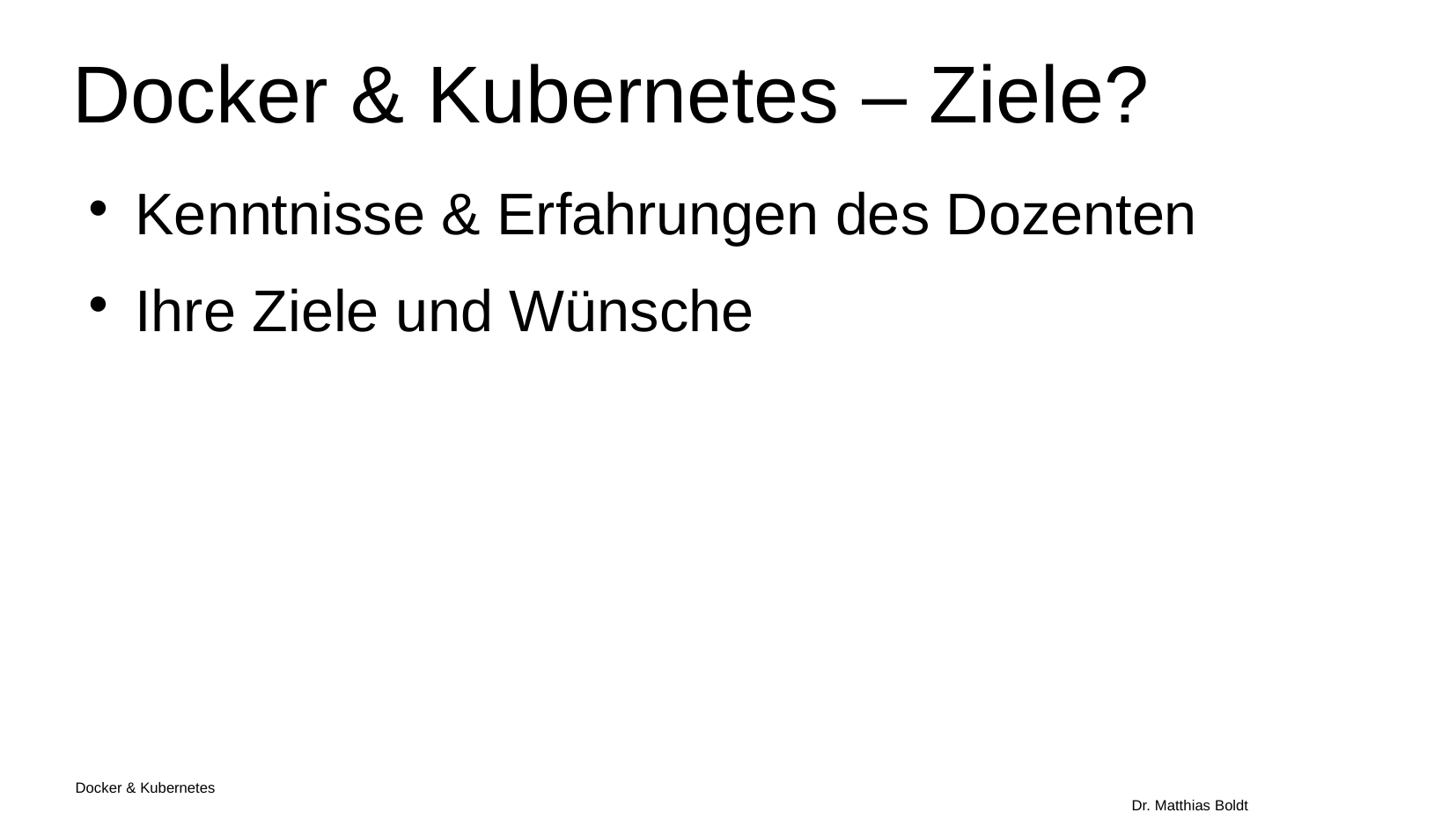

Docker & Kubernetes – Ziele?
Kenntnisse & Erfahrungen des Dozenten
Ihre Ziele und Wünsche
Docker & Kubernetes																Dr. Matthias Boldt